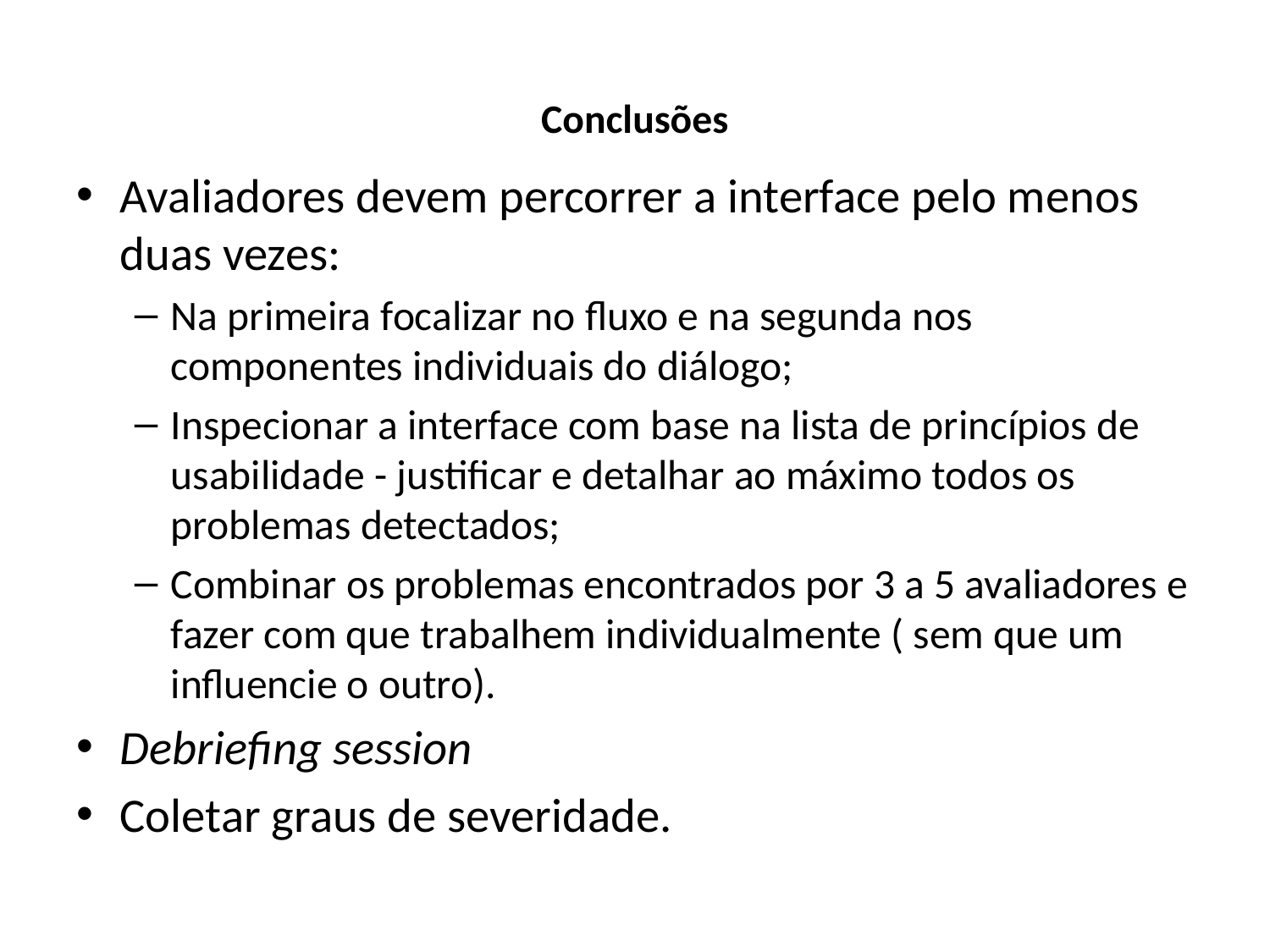

# Conclusões
Avaliadores devem percorrer a interface pelo menos duas vezes:
Na primeira focalizar no fluxo e na segunda nos componentes individuais do diálogo;
Inspecionar a interface com base na lista de princípios de usabilidade - justificar e detalhar ao máximo todos os problemas detectados;
Combinar os problemas encontrados por 3 a 5 avaliadores e fazer com que trabalhem individualmente ( sem que um influencie o outro).
Debriefing session
Coletar graus de severidade.